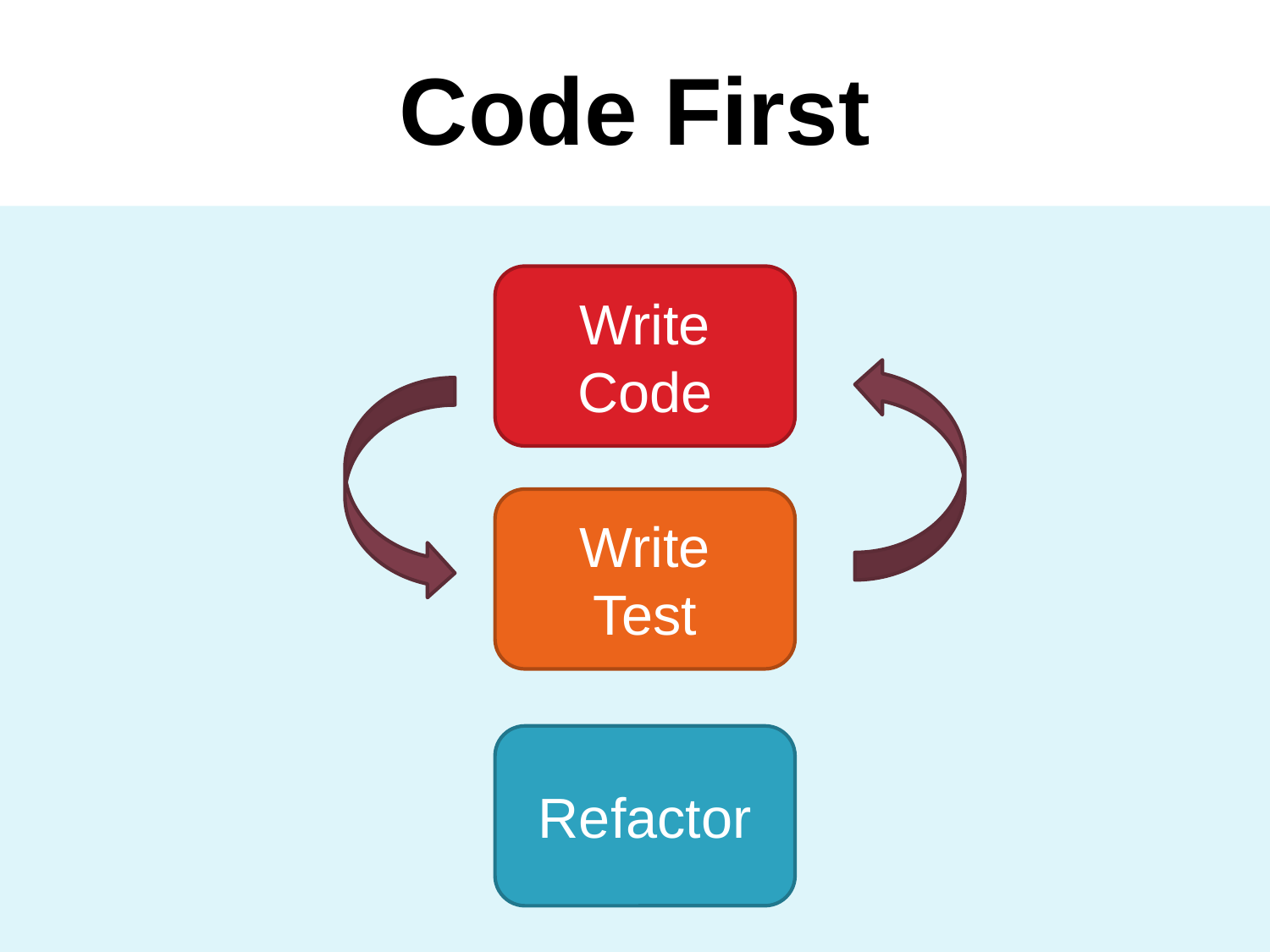

# Code First

Write
Code

Write
Test
Refactor